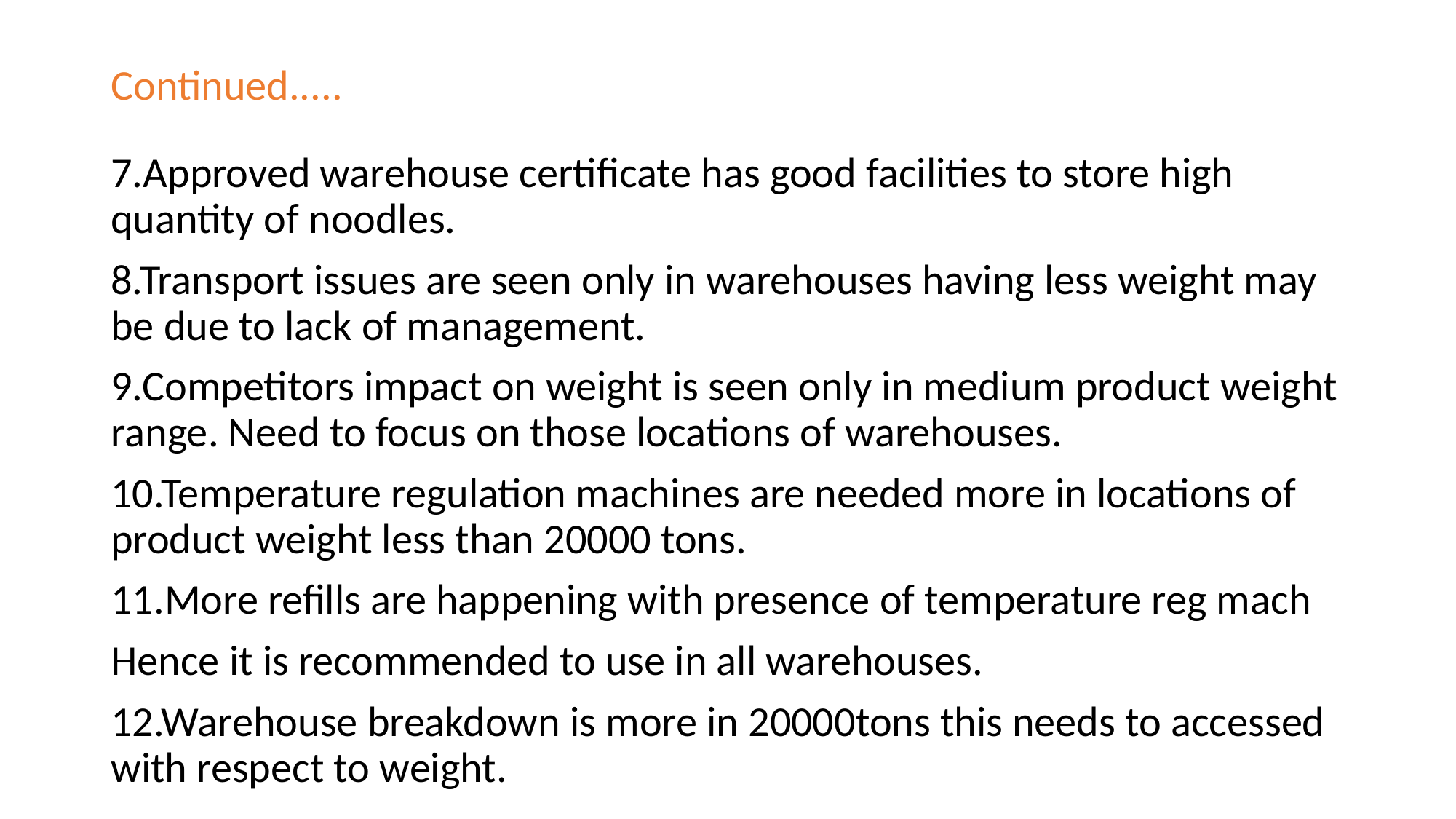

# Continued.....
7.Approved warehouse certificate has good facilities to store high quantity of noodles.
8.Transport issues are seen only in warehouses having less weight may be due to lack of management.
9.Competitors impact on weight is seen only in medium product weight range. Need to focus on those locations of warehouses.
10.Temperature regulation machines are needed more in locations of product weight less than 20000 tons.
11.More refills are happening with presence of temperature reg mach
Hence it is recommended to use in all warehouses.
12.Warehouse breakdown is more in 20000tons this needs to accessed with respect to weight.